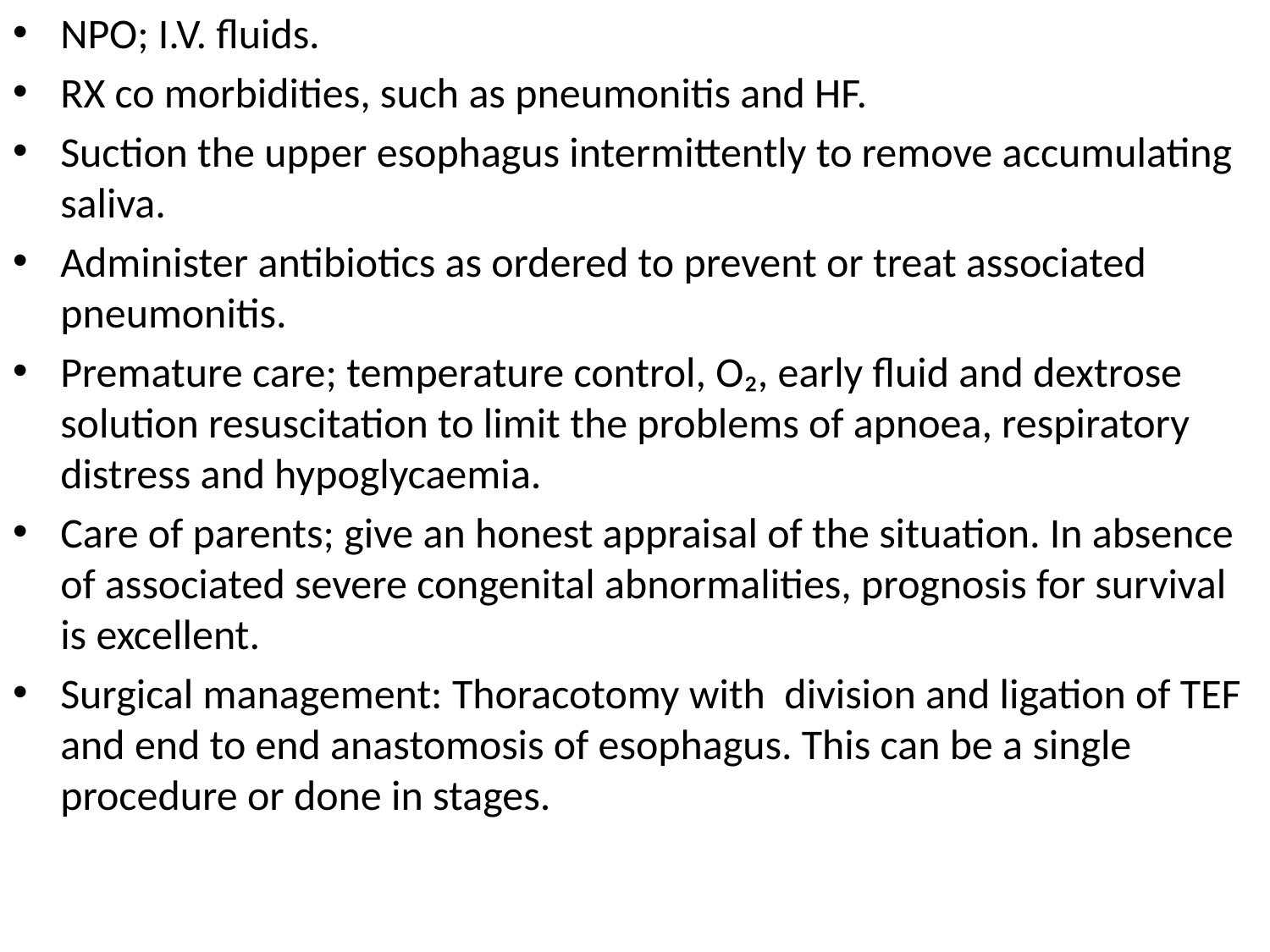

NPO; I.V. fluids.
RX co morbidities, such as pneumonitis and HF.
Suction the upper esophagus intermittently to remove accumulating saliva.
Administer antibiotics as ordered to prevent or treat associated pneumonitis.
Premature care; temperature control, O₂, early fluid and dextrose solution resuscitation to limit the problems of apnoea, respiratory distress and hypoglycaemia.
Care of parents; give an honest appraisal of the situation. In absence of associated severe congenital abnormalities, prognosis for survival is excellent.
Surgical management: Thoracotomy with  division and ligation of TEF and end to end anastomosis of esophagus. This can be a single procedure or done in stages.